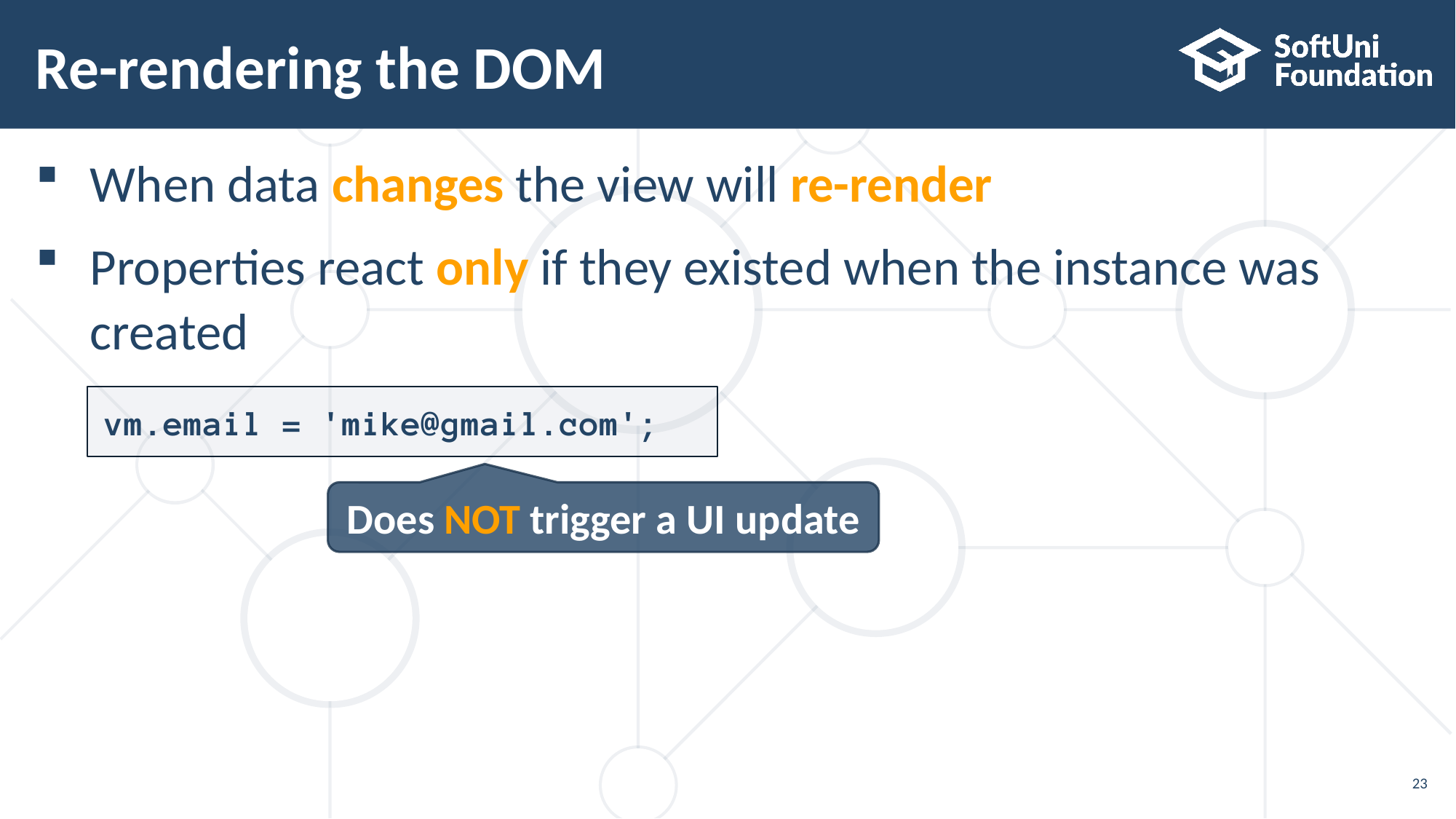

# Re-rendering the DOM
When data changes the view will re-render
Properties react only if they existed when the instance was
created
vm.email = 'mike@gmail.com';
Does NOT trigger a UI update
23